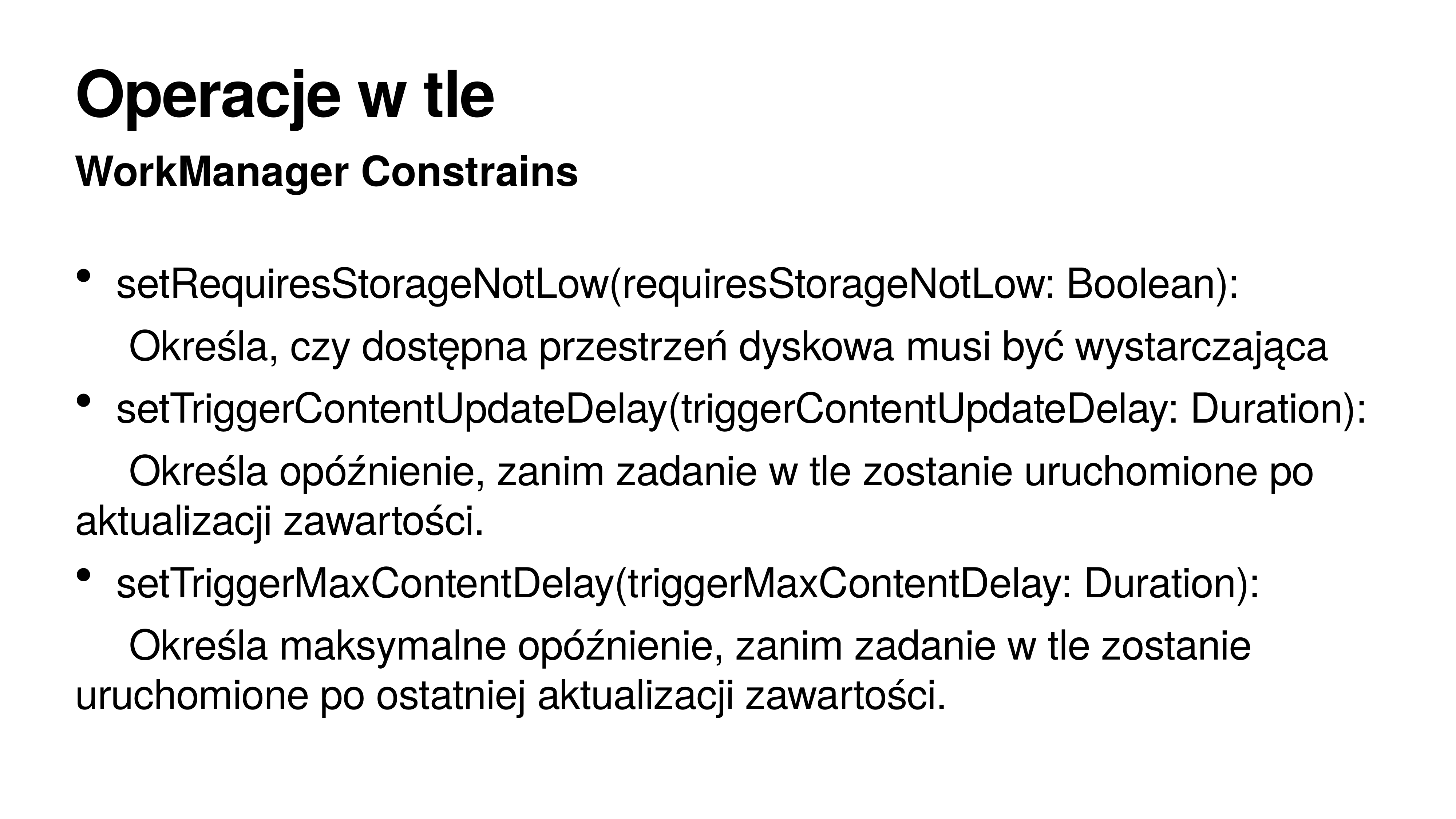

# Operacje w tle
WorkManager Constrains
setRequiresStorageNotLow(requiresStorageNotLow: Boolean):
Określa, czy dostępna przestrzeń dyskowa musi być wystarczająca
setTriggerContentUpdateDelay(triggerContentUpdateDelay: Duration):
Określa opóźnienie, zanim zadanie w tle zostanie uruchomione po aktualizacji zawartości.
setTriggerMaxContentDelay(triggerMaxContentDelay: Duration):
Określa maksymalne opóźnienie, zanim zadanie w tle zostanie uruchomione po ostatniej aktualizacji zawartości.